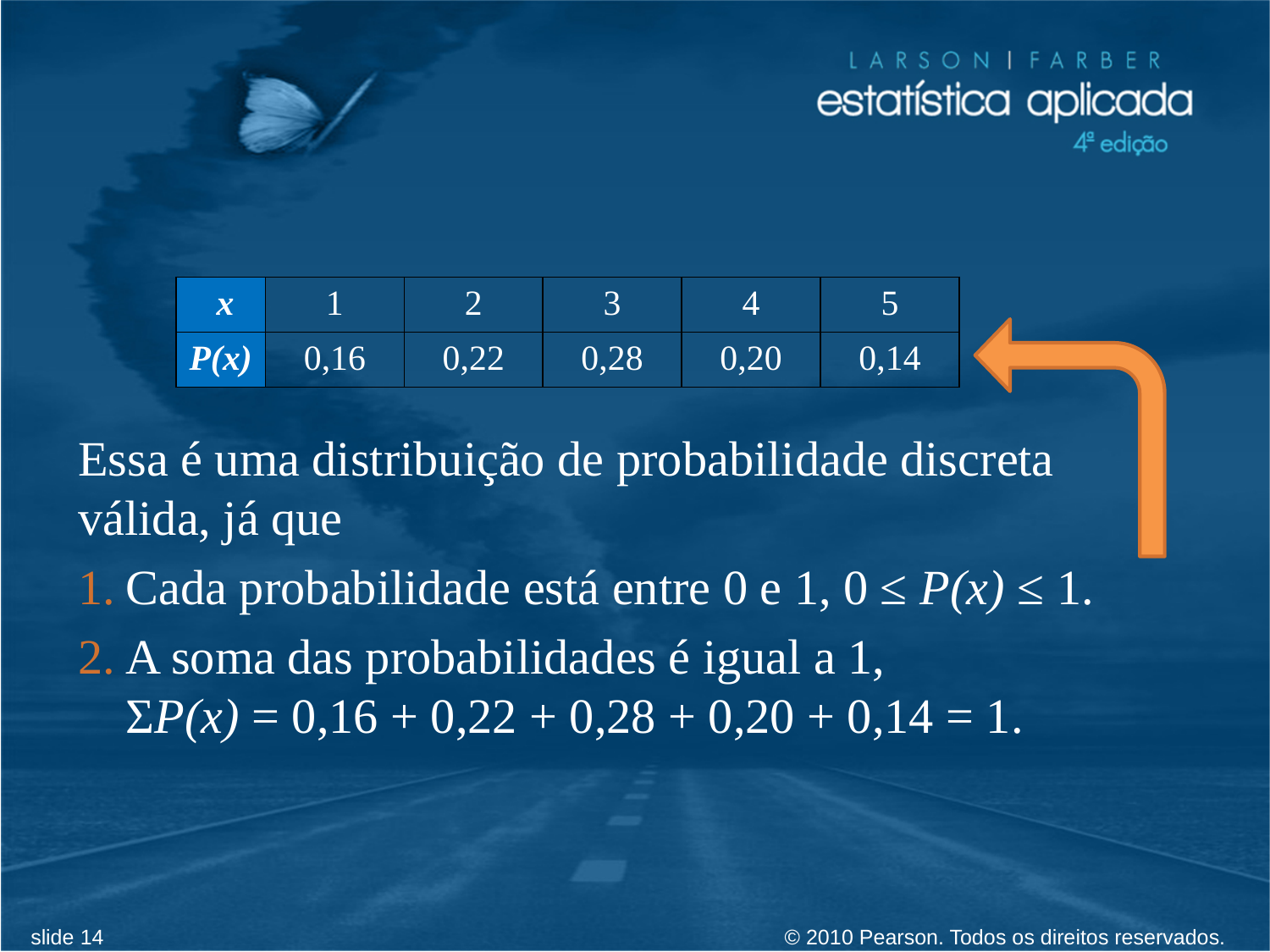

| x | 1 | 2 | 3 | 4 | 5 |
| --- | --- | --- | --- | --- | --- |
| P(x) | 0,16 | 0,22 | 0,28 | 0,20 | 0,14 |

Essa é uma distribuição de probabilidade discreta     válida, já que
Cada probabilidade está entre 0 e 1, 0 ≤ P(x) ≤ 1.
A soma das probabilidades é igual a 1,
ΣP(x) = 0,16 + 0,22 + 0,28 + 0,20 + 0,14 = 1.